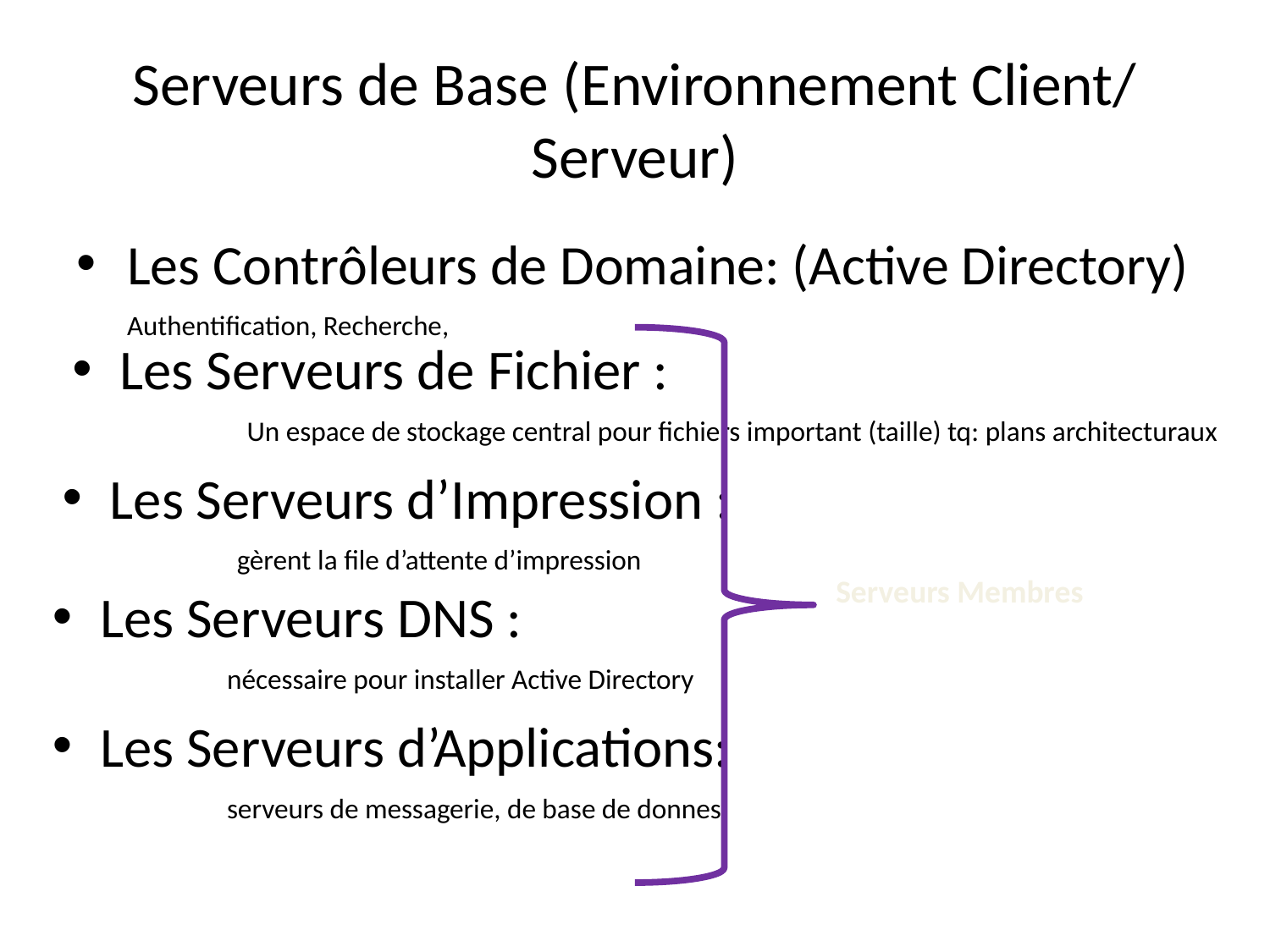

# Serveurs de Base (Environnement Client/ Serveur)
Les Contrôleurs de Domaine: (Active Directory)
		Authentification, Recherche,
Les Serveurs de Fichier :
		Un espace de stockage central pour fichiers important (taille) tq: plans architecturaux

Les Serveurs d’Impression :
		gèrent la file d’attente d’impression

Serveurs Membres
Les Serveurs DNS :
		nécessaire pour installer Active Directory

Les Serveurs d’Applications:
		serveurs de messagerie, de base de donnes